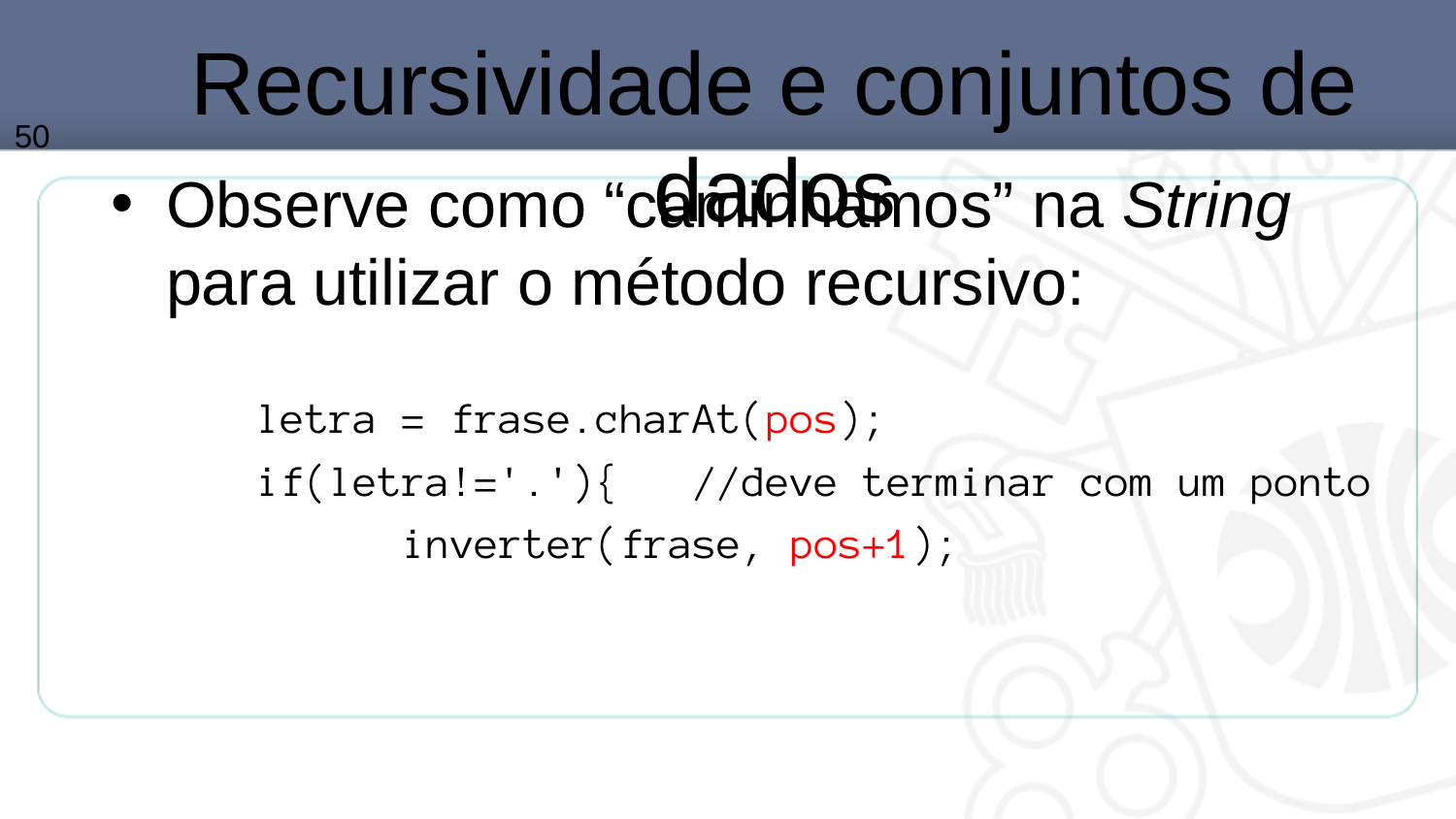

# Recursividade e conjuntos de dados
50
Observe como “caminhamos” na String para utilizar o método recursivo:

	letra = frase.charAt(pos);
	if(letra!='.'){	//deve terminar com um ponto
		inverter(frase, pos+1);